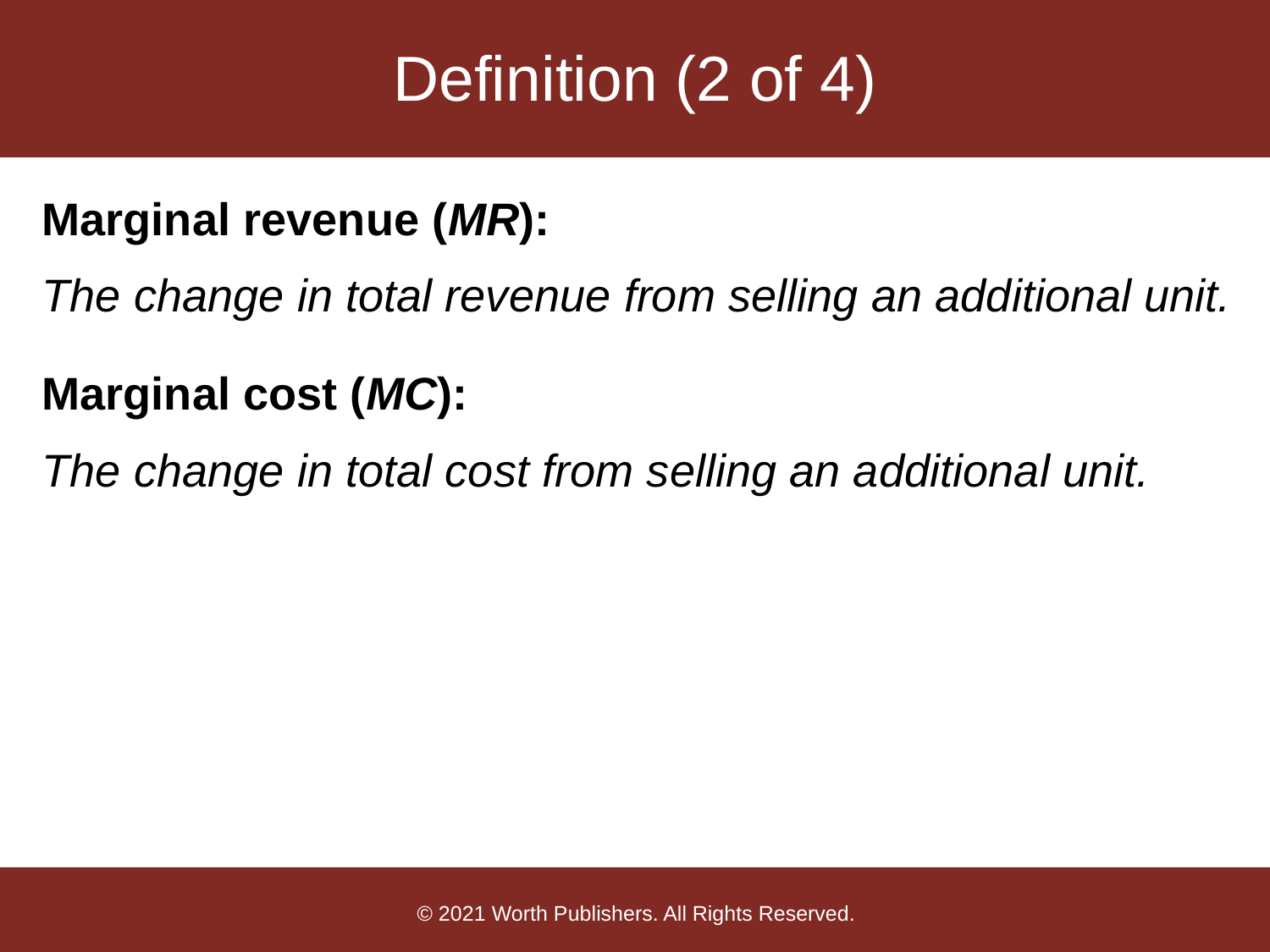

# Definition (2 of 4)
Marginal revenue (MR):
The change in total revenue from selling an additional unit.
Marginal cost (MC):
The change in total cost from selling an additional unit.